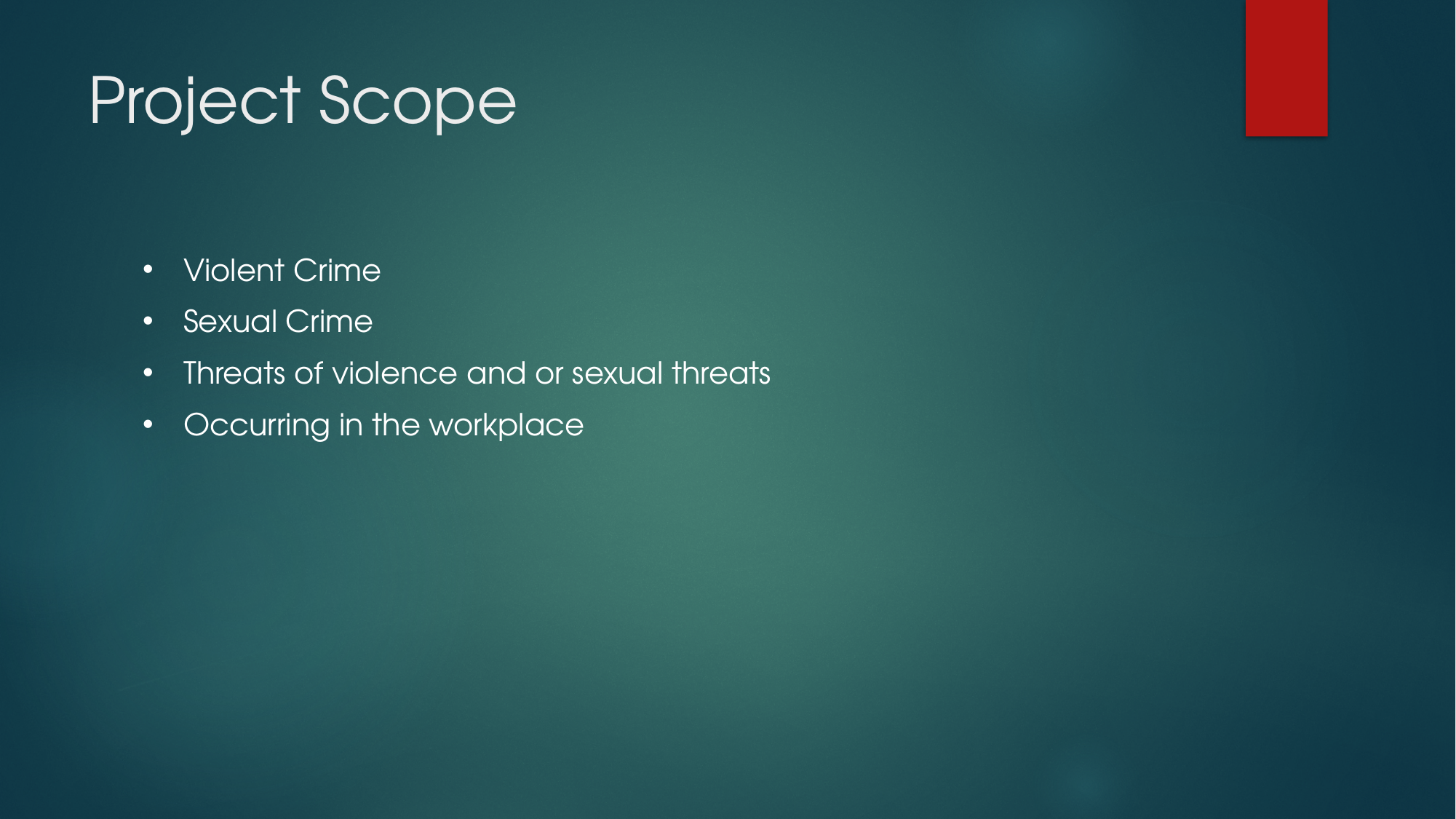

# Project Scope
Violent Crime
Sexual Crime
Threats of violence and or sexual threats
Occurring in the workplace